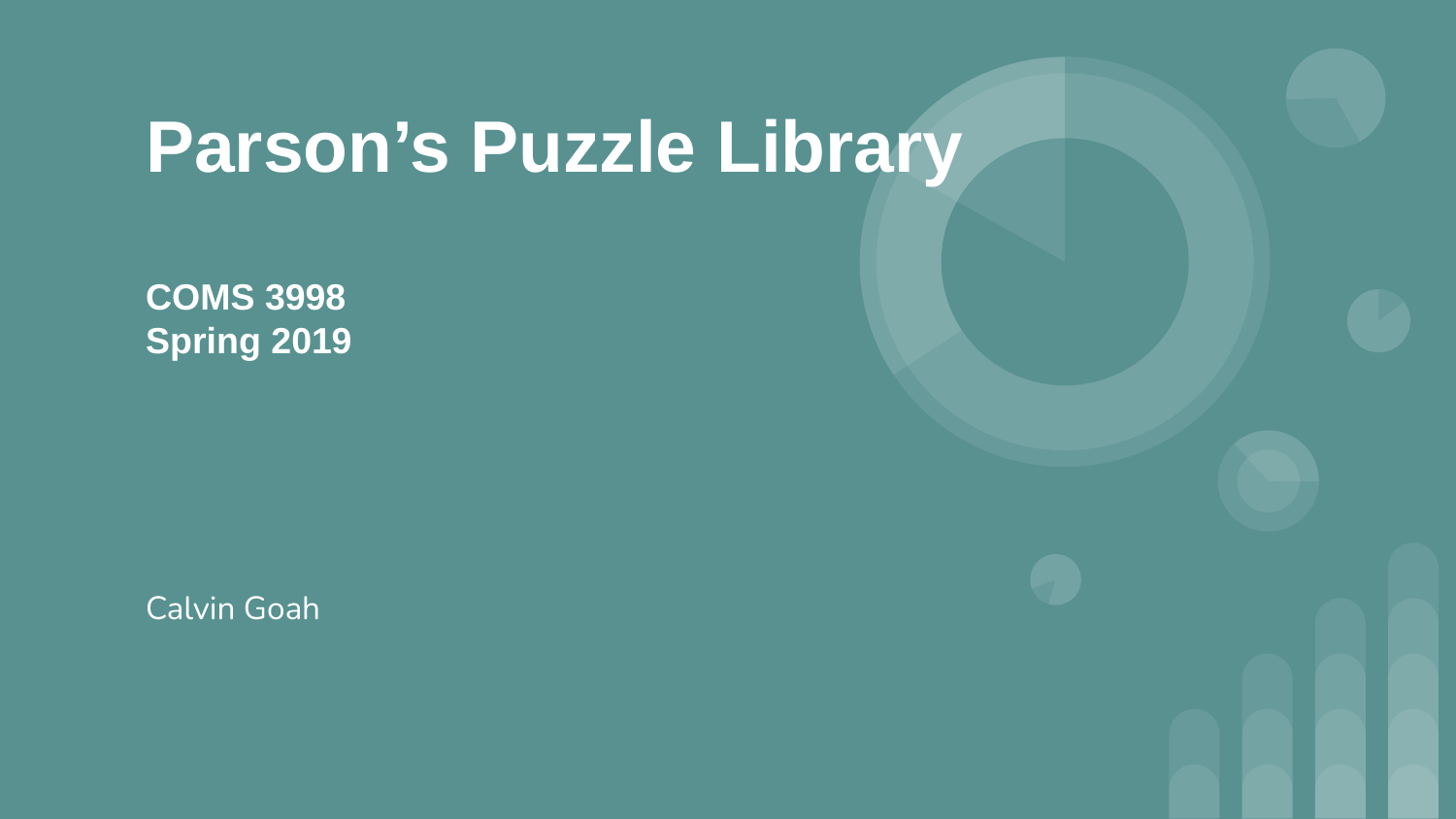

# Parson’s Puzzle Library

COMS 3998
Spring 2019
Calvin Goah